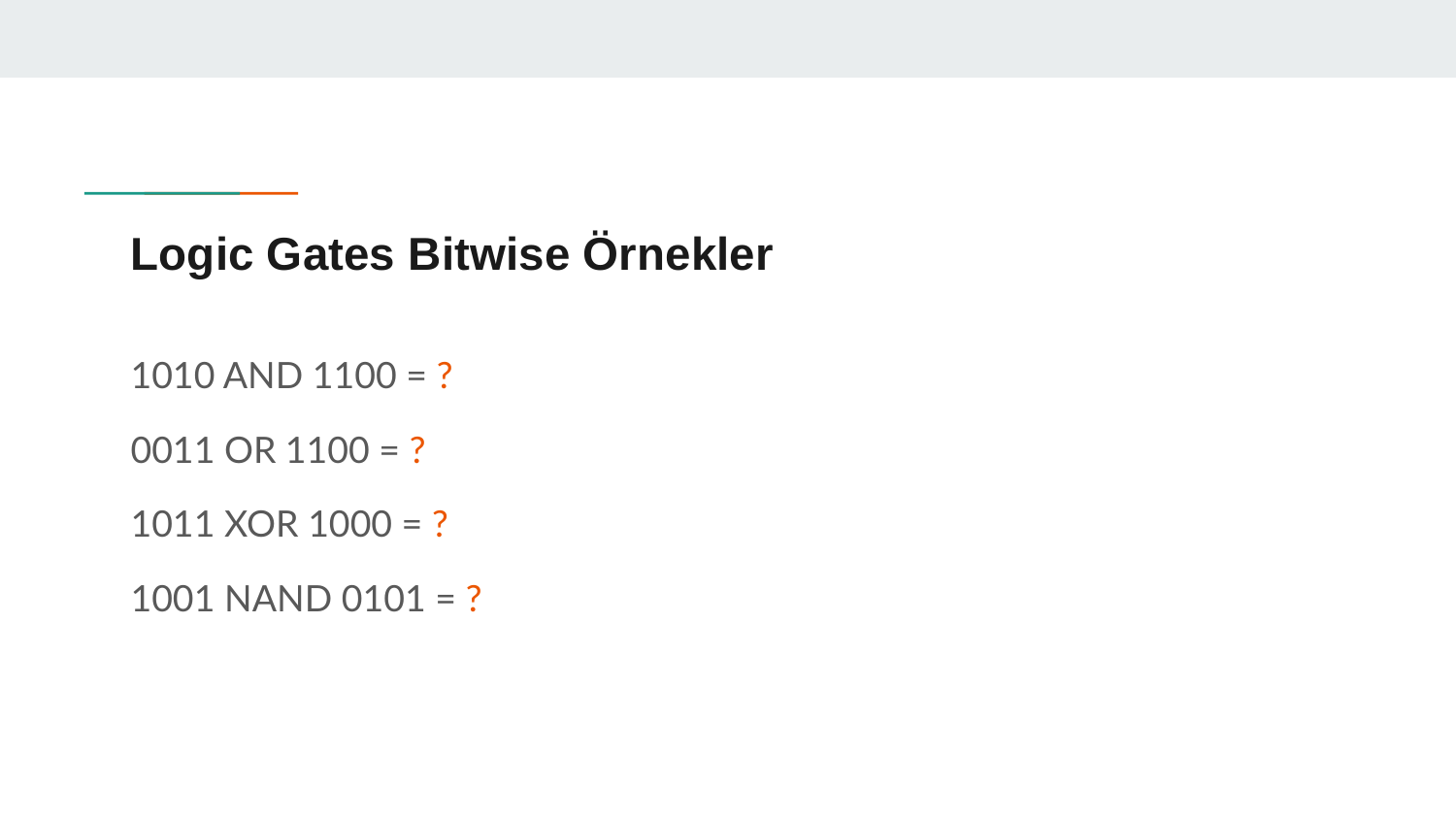

# Logic Gates Bitwise Örnekler
1010 AND 1100 = ?
0011 OR 1100 = ?
1011 XOR 1000 = ?
1001 NAND 0101 = ?